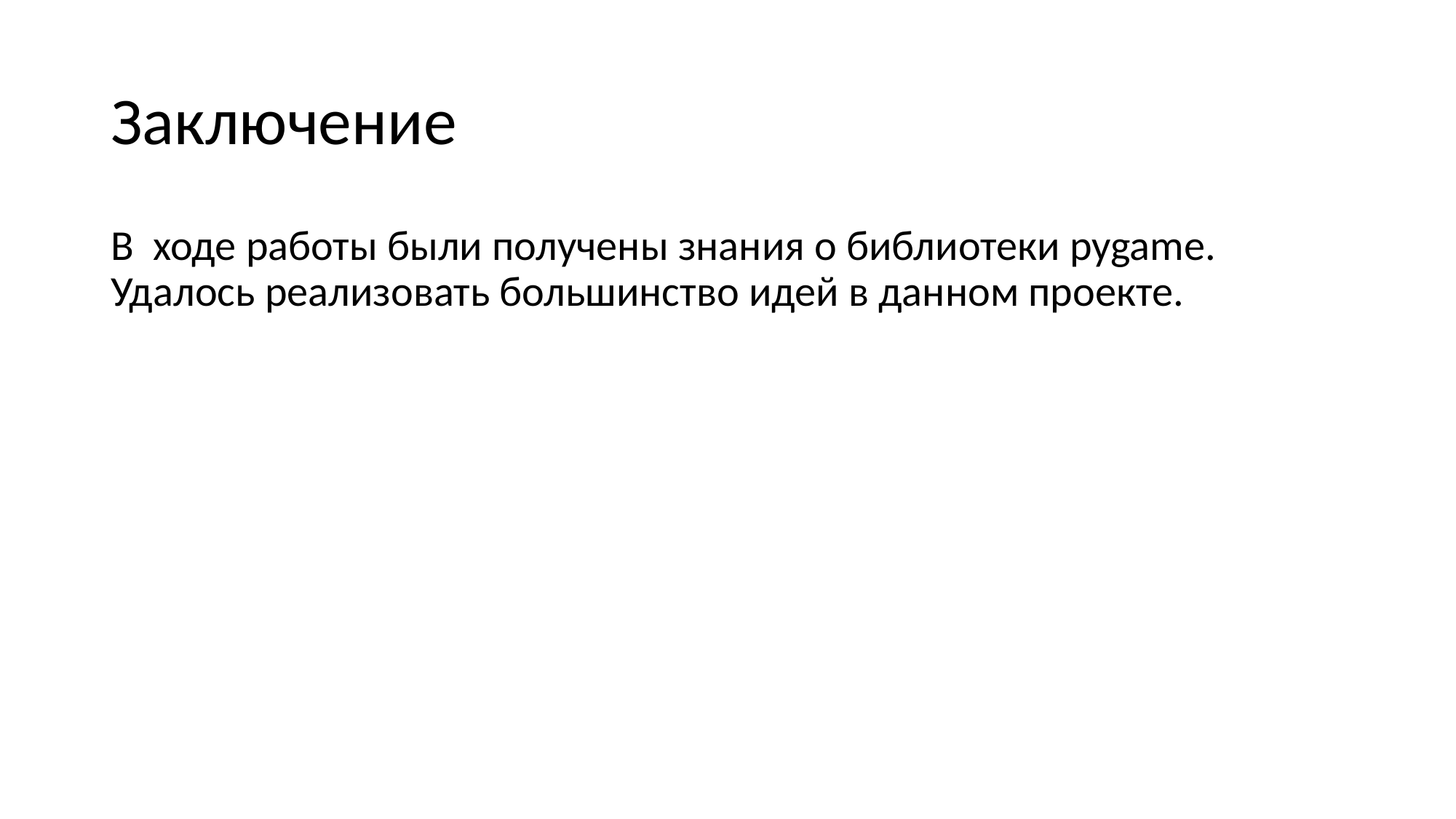

# Заключение
В  ходе работы были получены знания о библиотеки pygame. Удалось реализовать большинство идей в данном проекте.